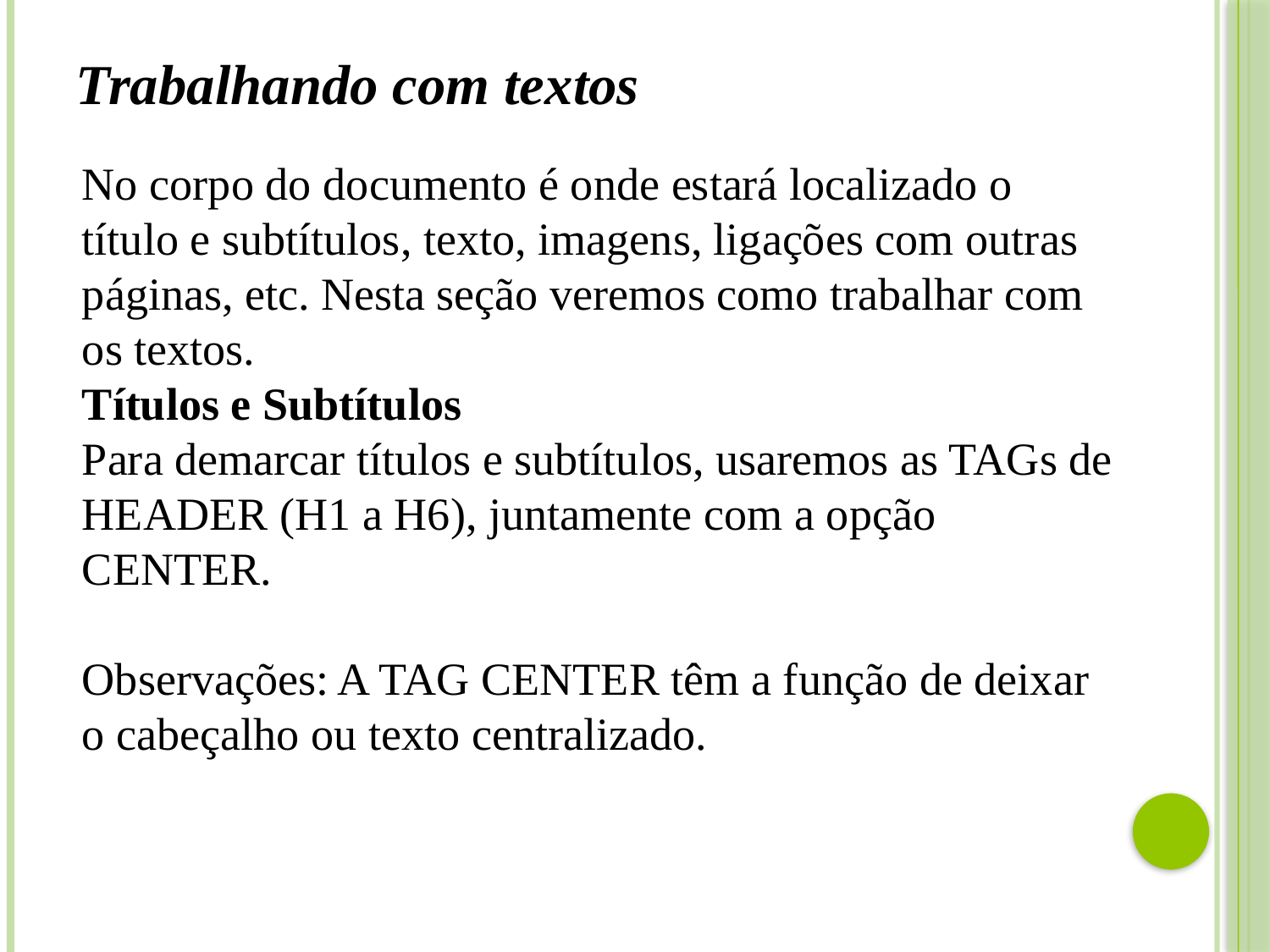

Trabalhando com textos
No corpo do documento é onde estará localizado o título e subtítulos, texto, imagens, ligações com outras páginas, etc. Nesta seção veremos como trabalhar com os textos.
Títulos e Subtítulos
Para demarcar títulos e subtítulos, usaremos as TAGs de HEADER (H1 a H6), juntamente com a opção CENTER.

Observações: A TAG CENTER têm a função de deixar o cabeçalho ou texto centralizado.